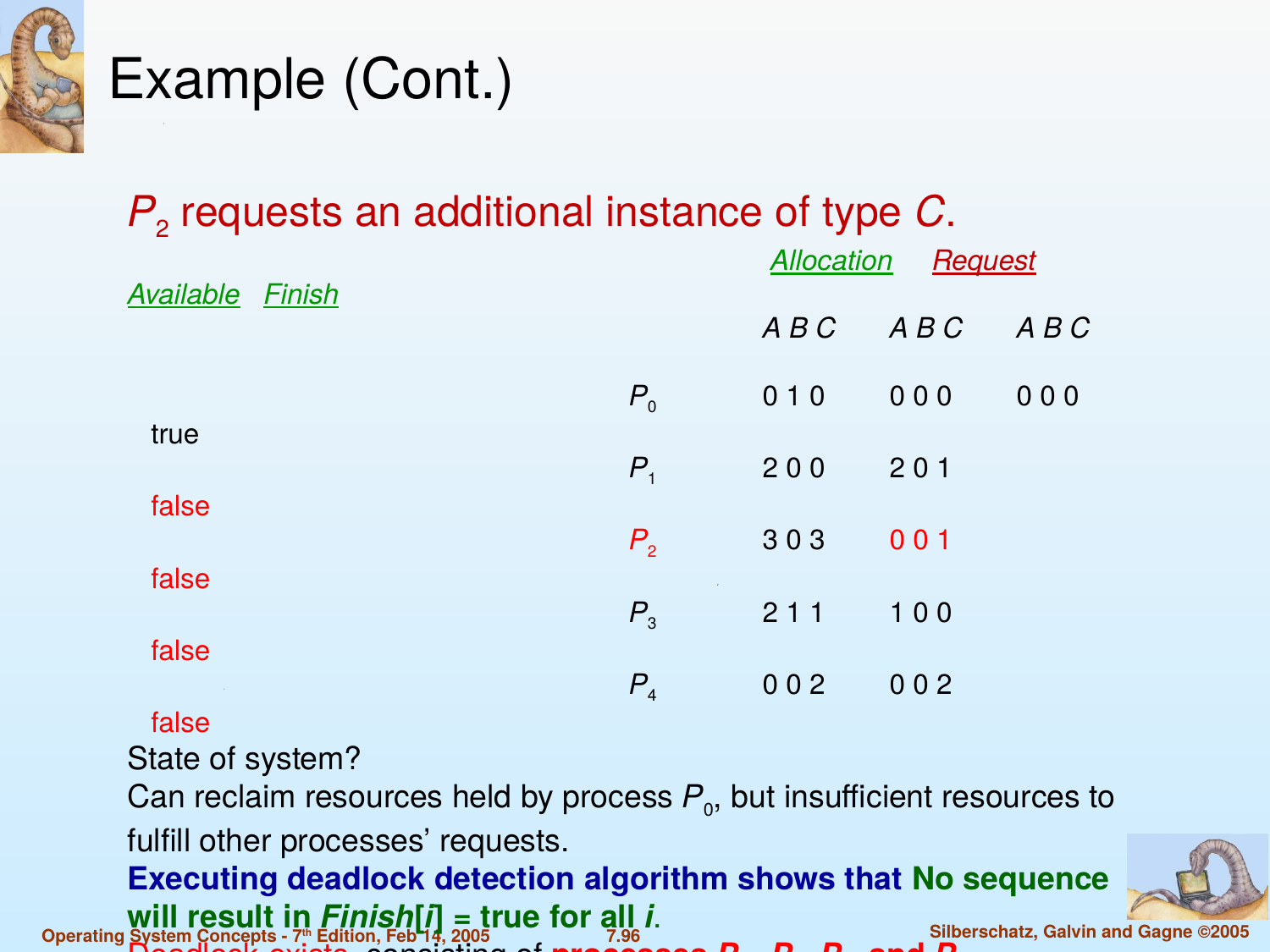

Example (Cont.)
P2 requests an additional instance of type C.
		       	 Allocation     Request     Available   Finish
			A B C 	A B C 	A B C
		P0	0 1 0 	0 0 0 	0 0 0         true
		P1	2 0 0 	2 0 1                         false
		P2	3 0 3	0 0 1                         false
		P3	2 1 1 	1 0 0                         false
		P4	0 0 2 	0 0 2                         false
State of system?
Can reclaim resources held by process P0, but insufficient resources to fulfill other processes’ requests.
Executing deadlock detection algorithm shows that No sequence  will result in Finish[i] = true for all i.
Deadlock exists, consisting of processes P1,  P2, P3, and P4.